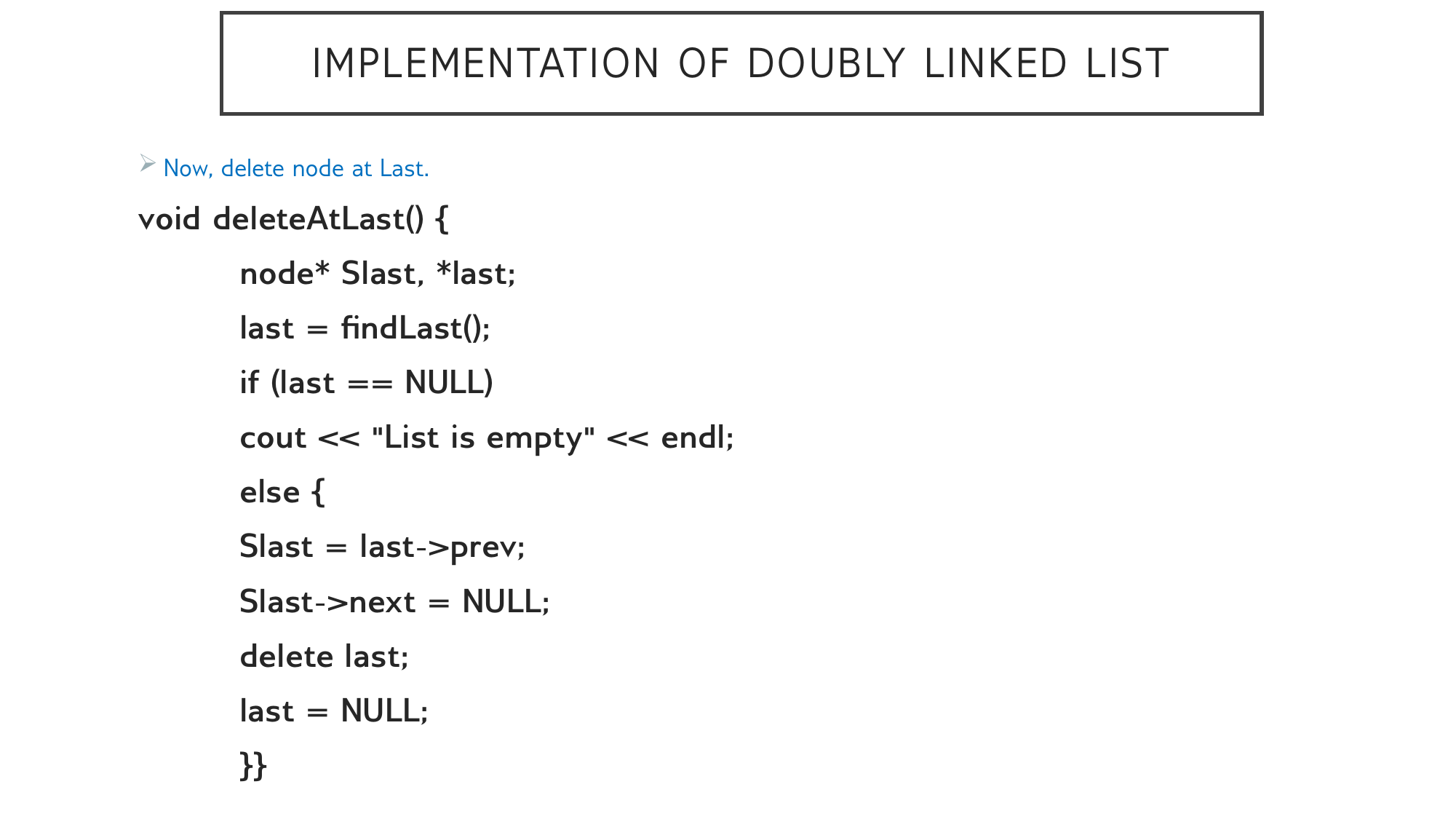

# Implementation of Doubly linked list
Now, delete node at Last.
void deleteAtLast() {
	node* Slast, *last;
	last = findLast();
	if (last == NULL)
		cout << "List is empty" << endl;
	else {
		Slast = last->prev;
		Slast->next = NULL;
		delete last;
		last = NULL;
	}}